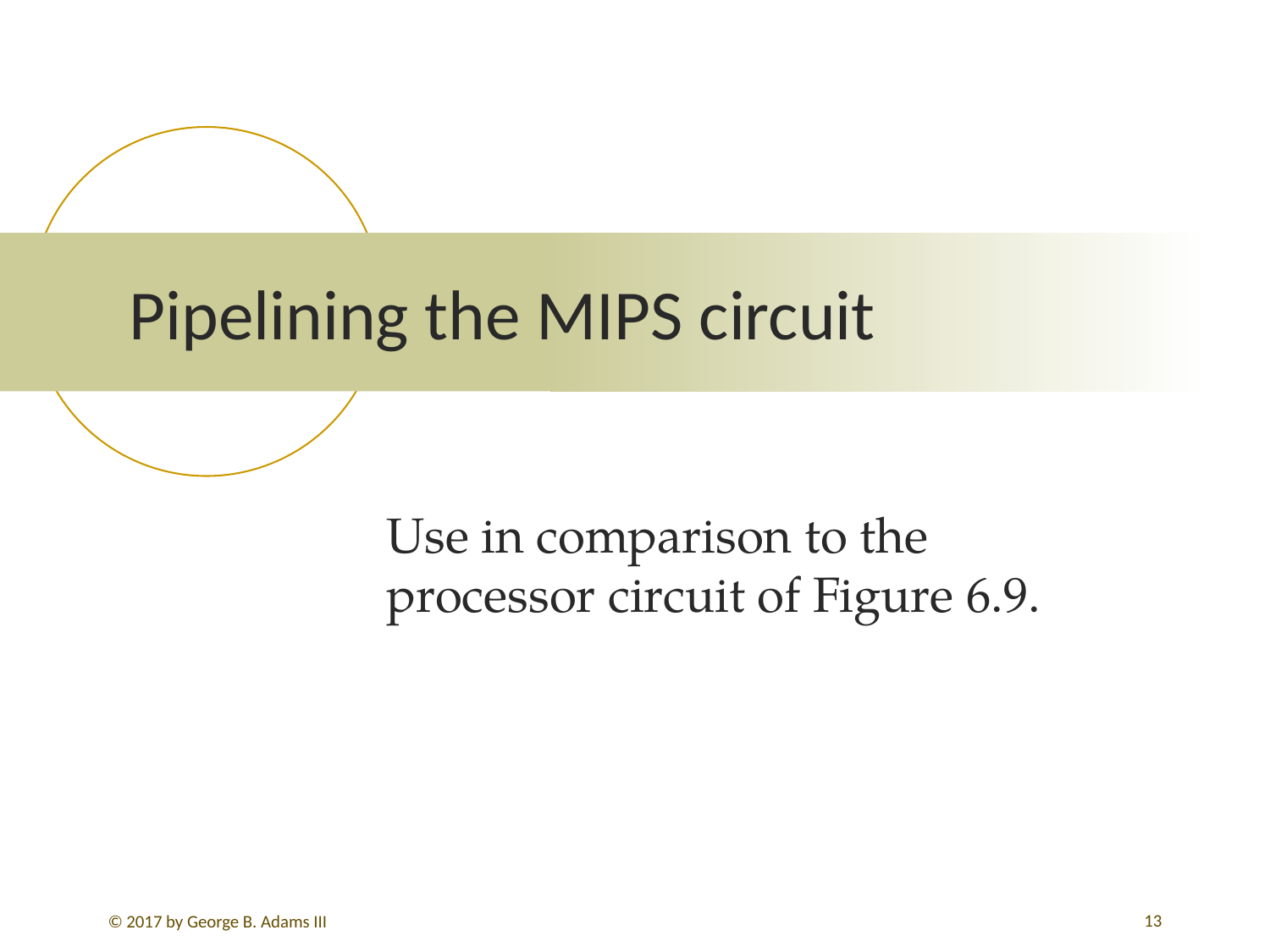

# Pipelining the MIPS circuit
Use in comparison to the processor circuit of Figure 6.9.
13
© 2017 by George B. Adams III